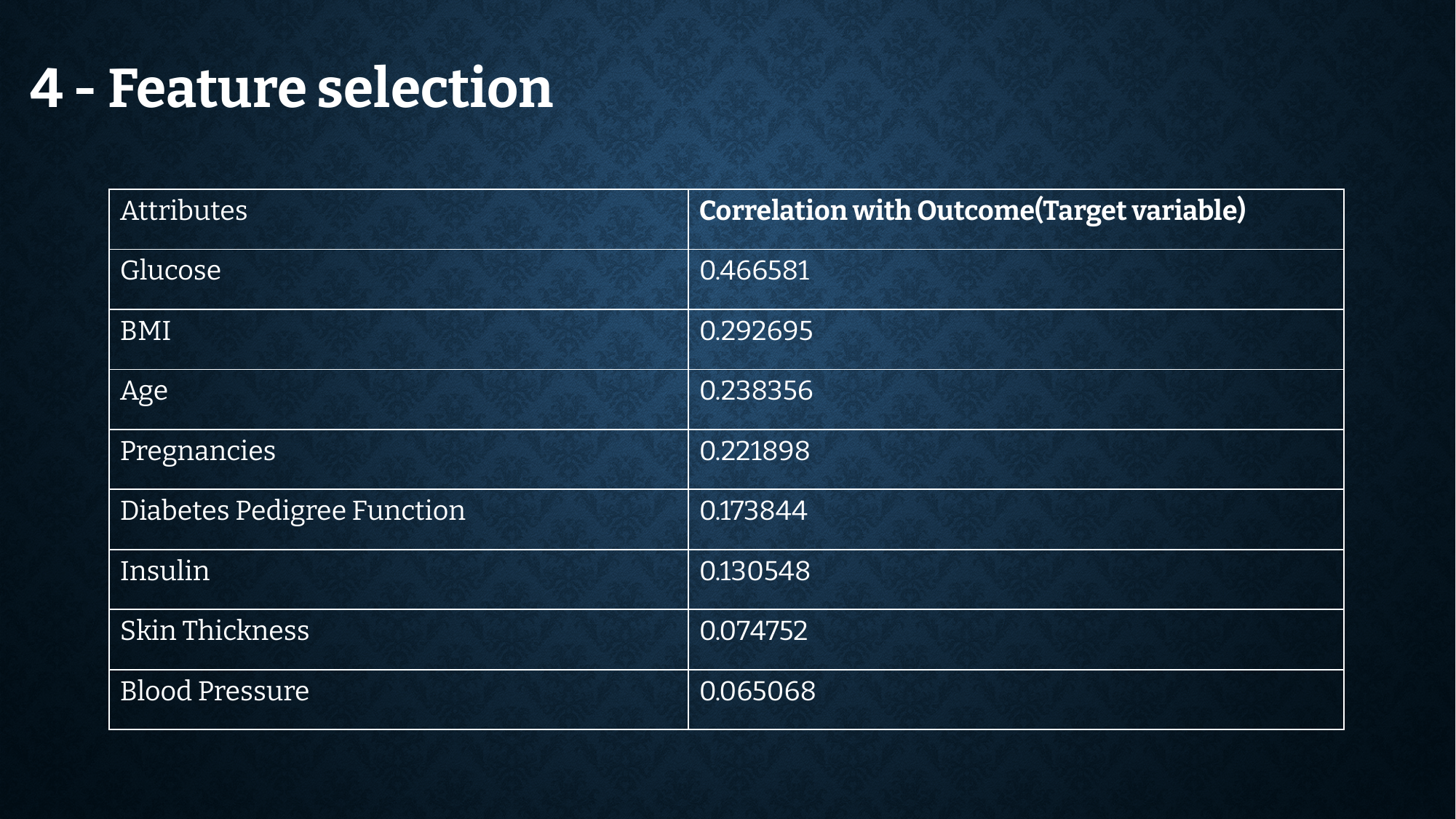

#
4 - Feature selection

| Attributes | Correlation with Outcome(Target variable) |
| --- | --- |
| Glucose | 0.466581 |
| BMI | 0.292695 |
| Age | 0.238356 |
| Pregnancies | 0.221898 |
| Diabetes Pedigree Function | 0.173844 |
| Insulin | 0.130548 |
| Skin Thickness | 0.074752 |
| Blood Pressure | 0.065068 |